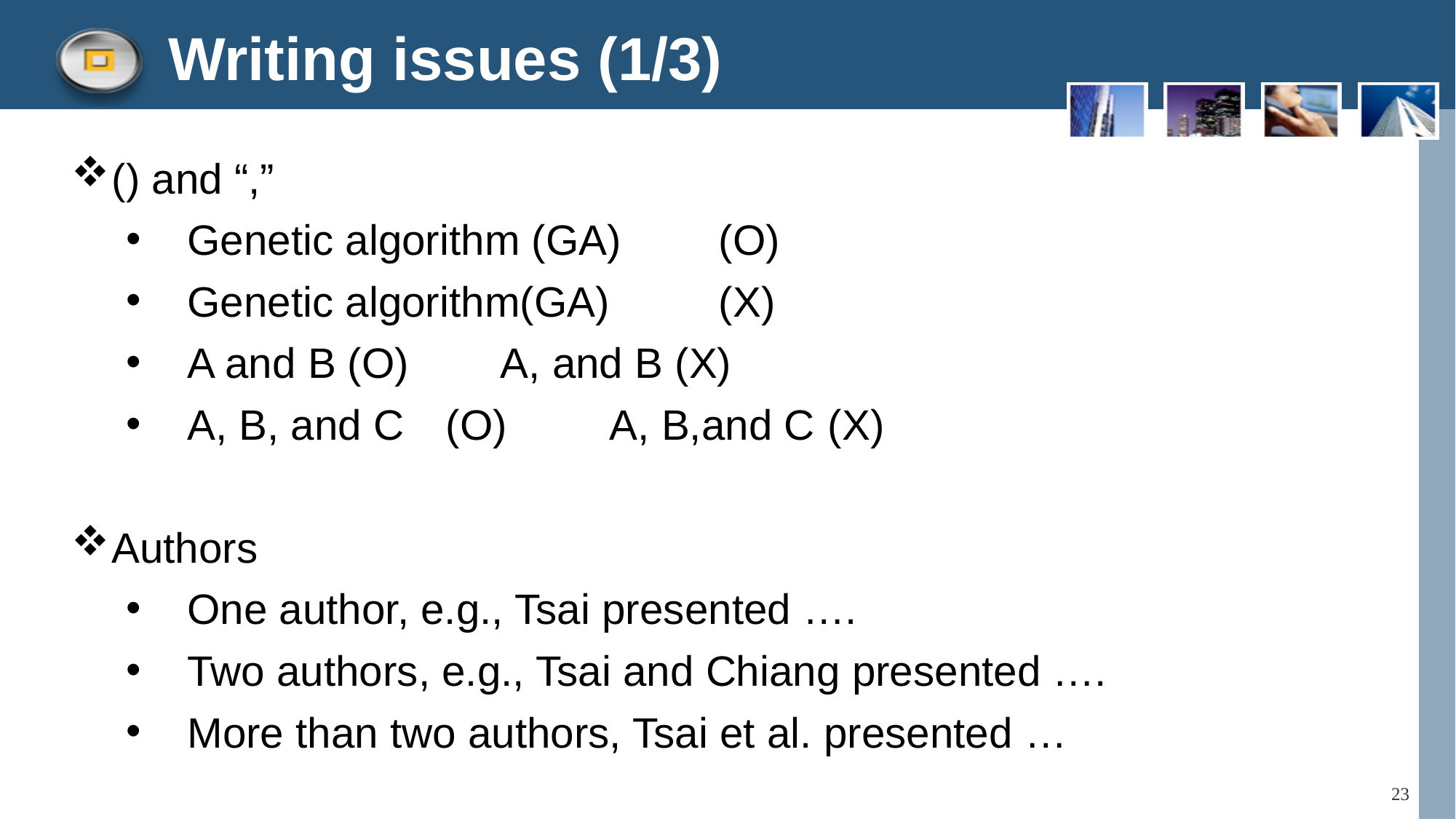

Writing issues (1/3)
() and “,”
Genetic algorithm (GA)		(O)
Genetic algorithm(GA)		(X)
A and B (O)		A, and B (X)
A, B, and C	(O)		A, B,and C	(X)

Authors
One author, e.g., Tsai presented ….
Two authors, e.g., Tsai and Chiang presented ….
More than two authors, Tsai et al. presented …
23